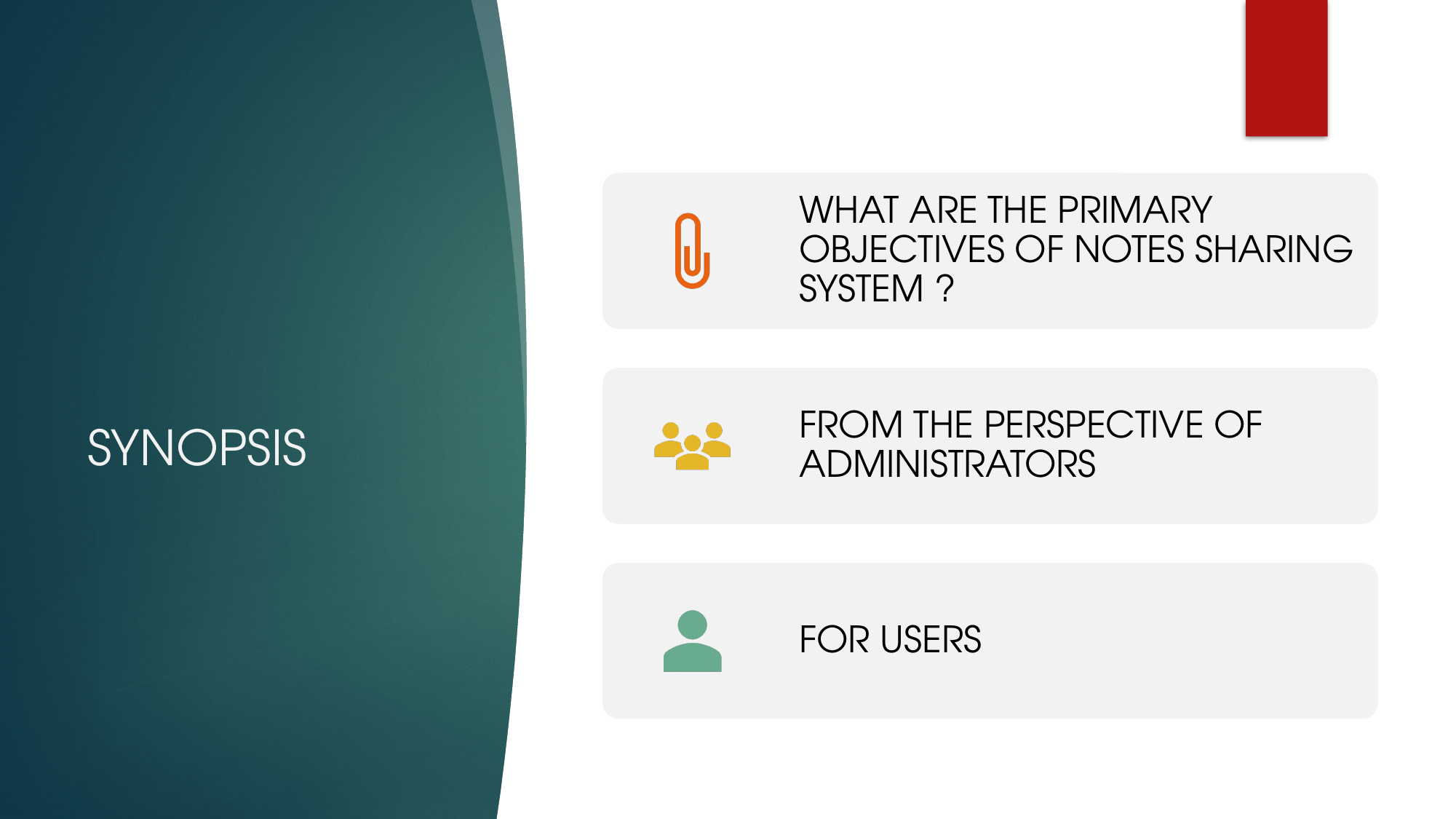

# SYNOPSIS
WHAT ARE THE PRIMARY OBJECTIVES OF NOTES SHARING SYSTEM ?
FROM THE PERSPECTIVE OF ADMINISTRATORS
FOR USERS